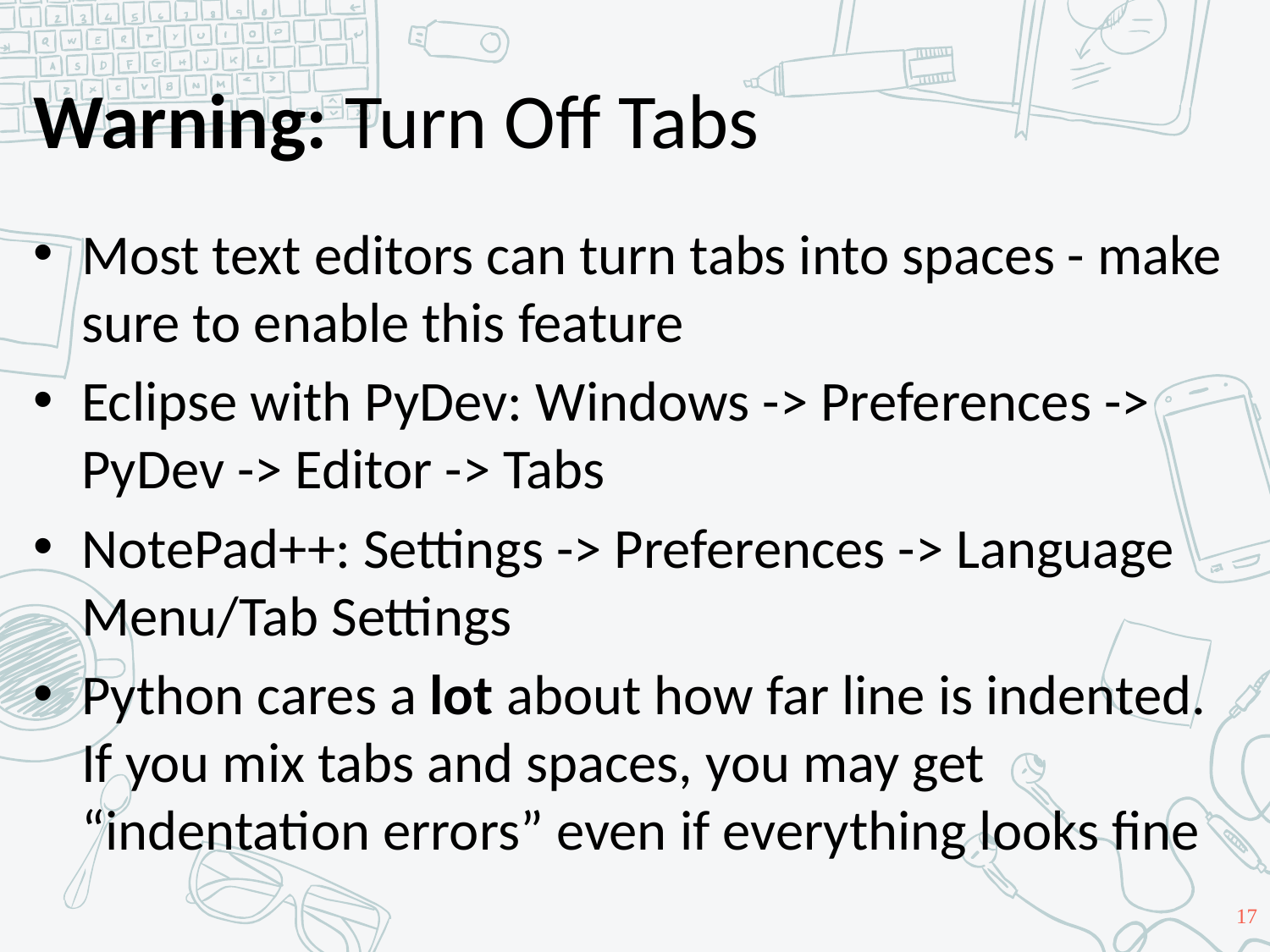

# Warning: Turn Off Tabs
Most text editors can turn tabs into spaces - make sure to enable this feature
Eclipse with PyDev: Windows -> Preferences -> PyDev -> Editor -> Tabs
NotePad++: Settings -> Preferences -> Language Menu/Tab Settings
Python cares a lot about how far line is indented.  If you mix tabs and spaces, you may get “indentation errors” even if everything looks fine
17